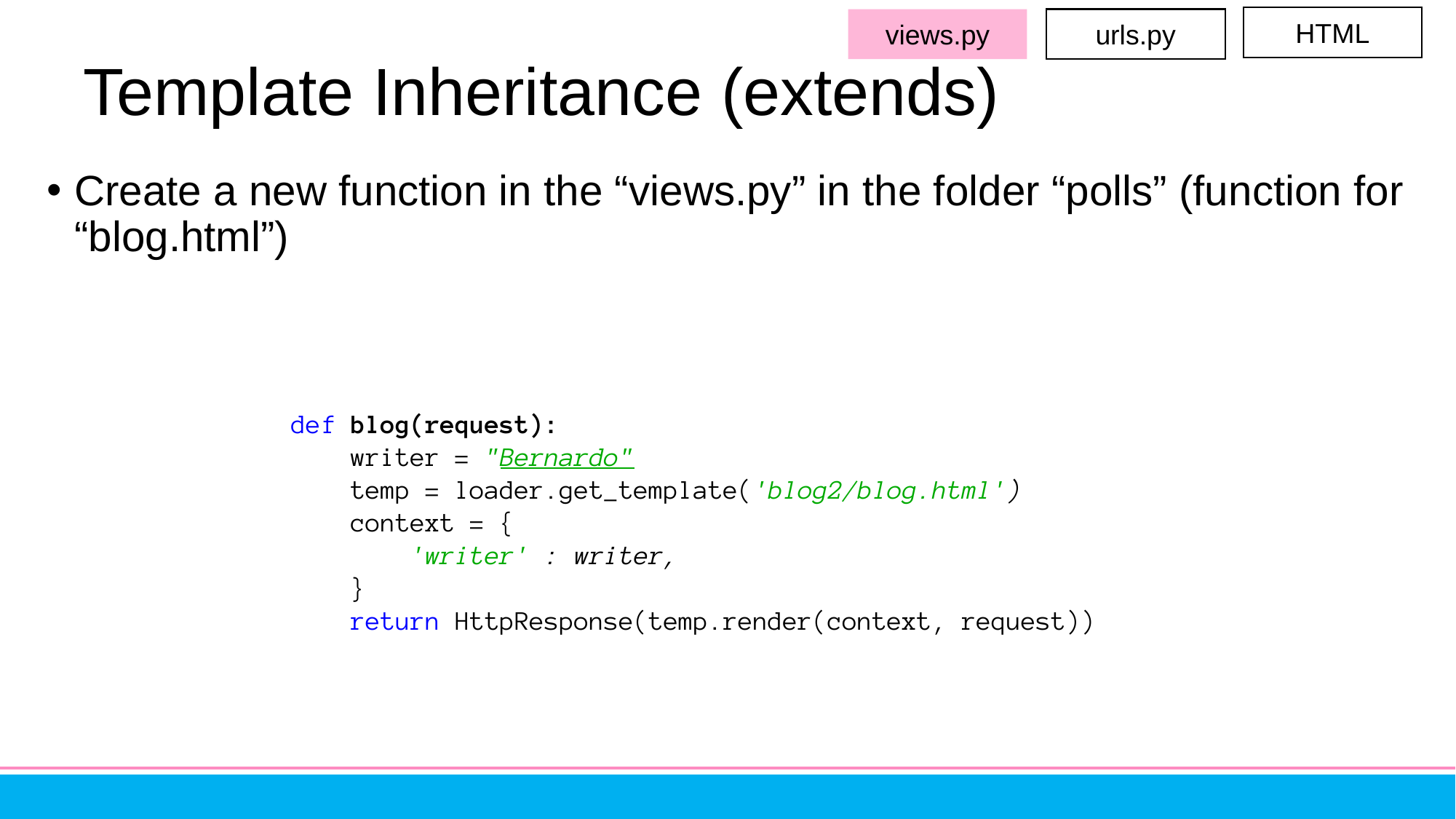

HTML
views.py
urls.py
# Template Inheritance (extends)
Create a new function in the “views.py” in the folder “polls” (function for “blog.html”)
def blog(request):
    writer = "Bernardo"
    temp = loader.get_template('blog2/blog.html')
    context = {
        'writer' : writer,
    }
    return HttpResponse(temp.render(context, request))